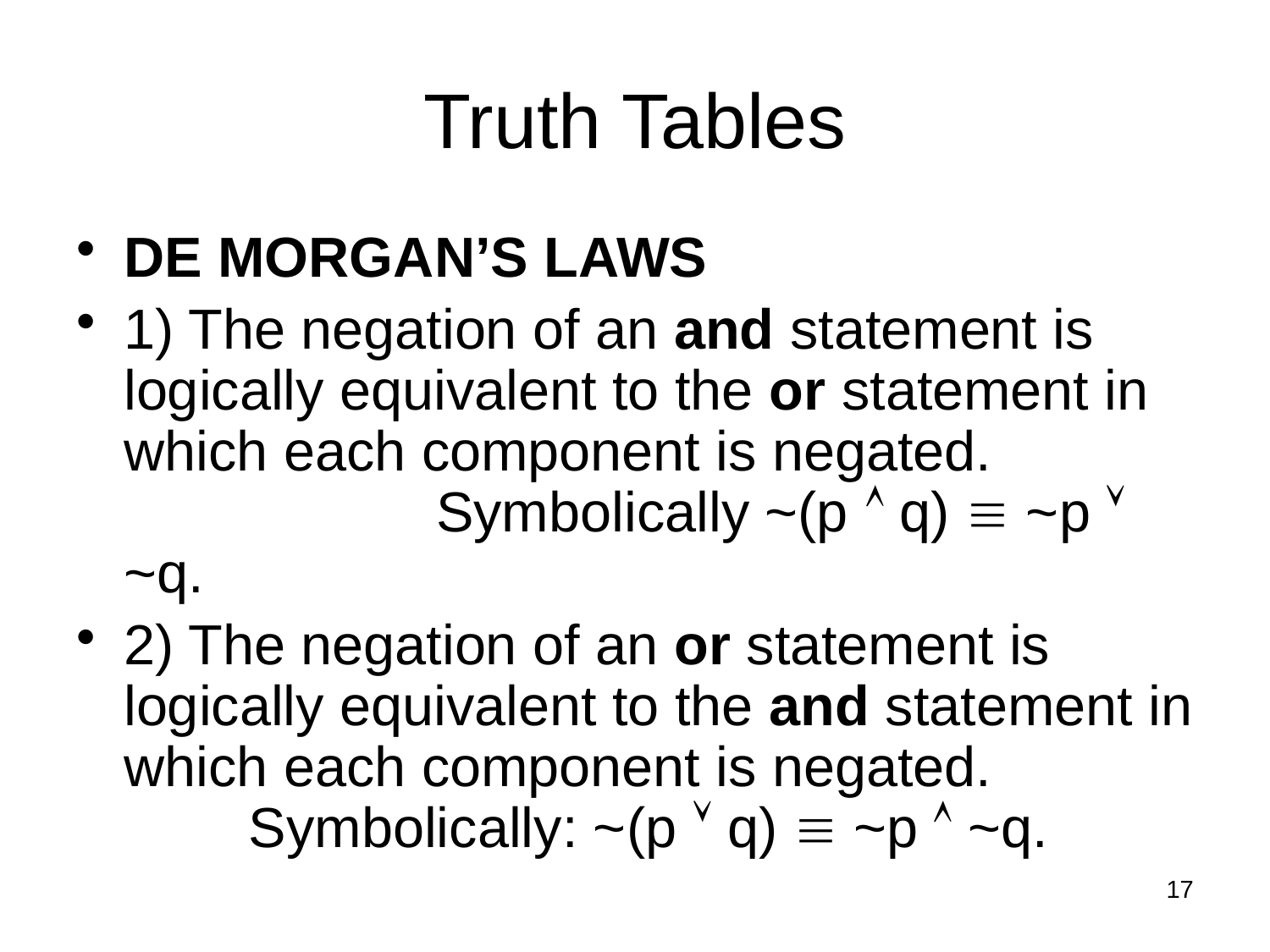

# Truth Tables
DE MORGAN’S LAWS
1) The negation of an and statement is logically equivalent to the or statement in which each component is negated.                                 Symbolically ~(p ∧ q) ≡ ~p ∨ ~q.
2) The negation of an or statement is logically equivalent to the and statement in which each component is negated.	                    Symbolically: ~(p ∨ q) ≡ ~p ∧ ~q.
17